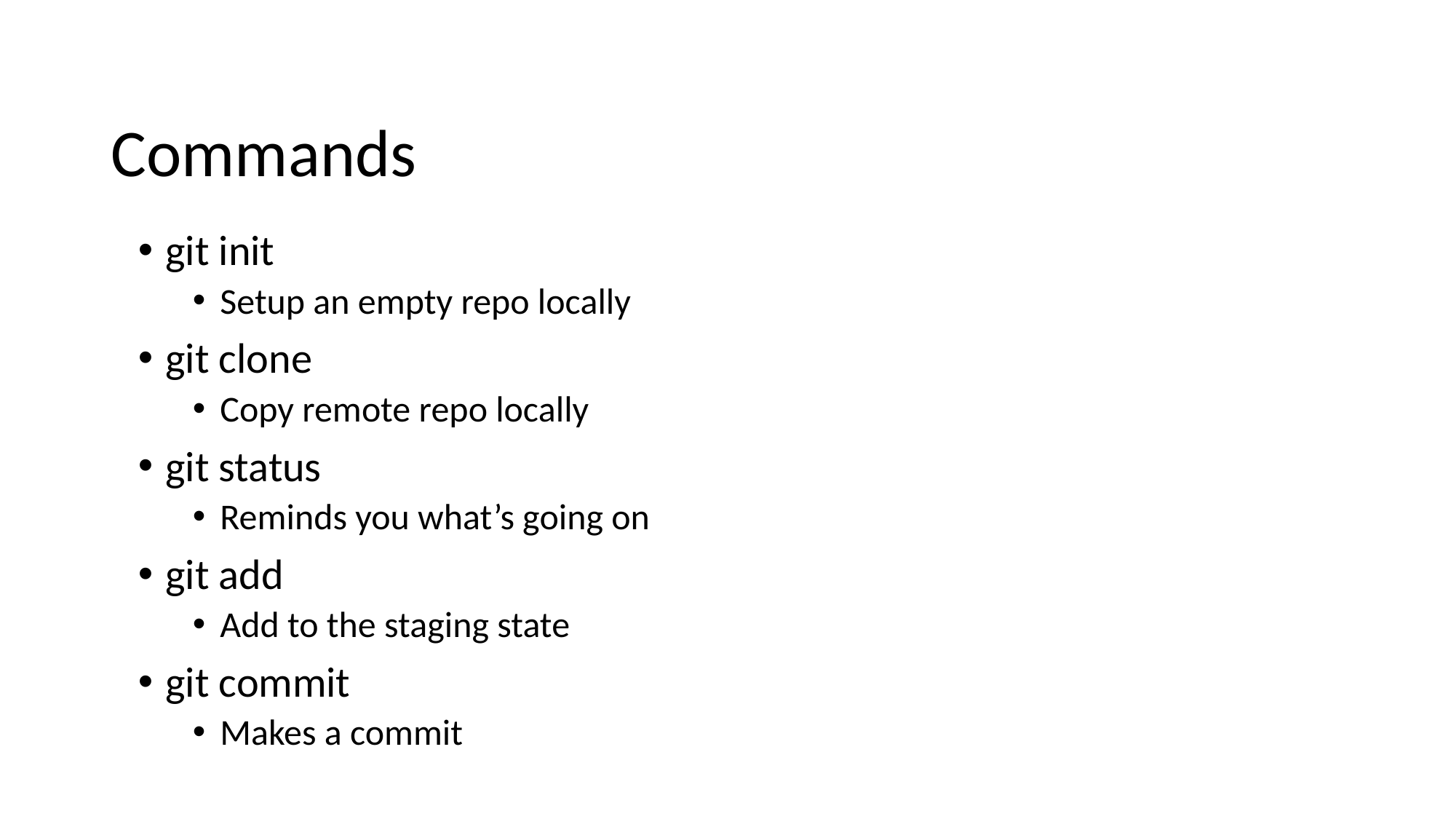

# Commands
git init
Setup an empty repo locally
git clone
Copy remote repo locally
git status
Reminds you what’s going on
git add
Add to the staging state
git commit
Makes a commit